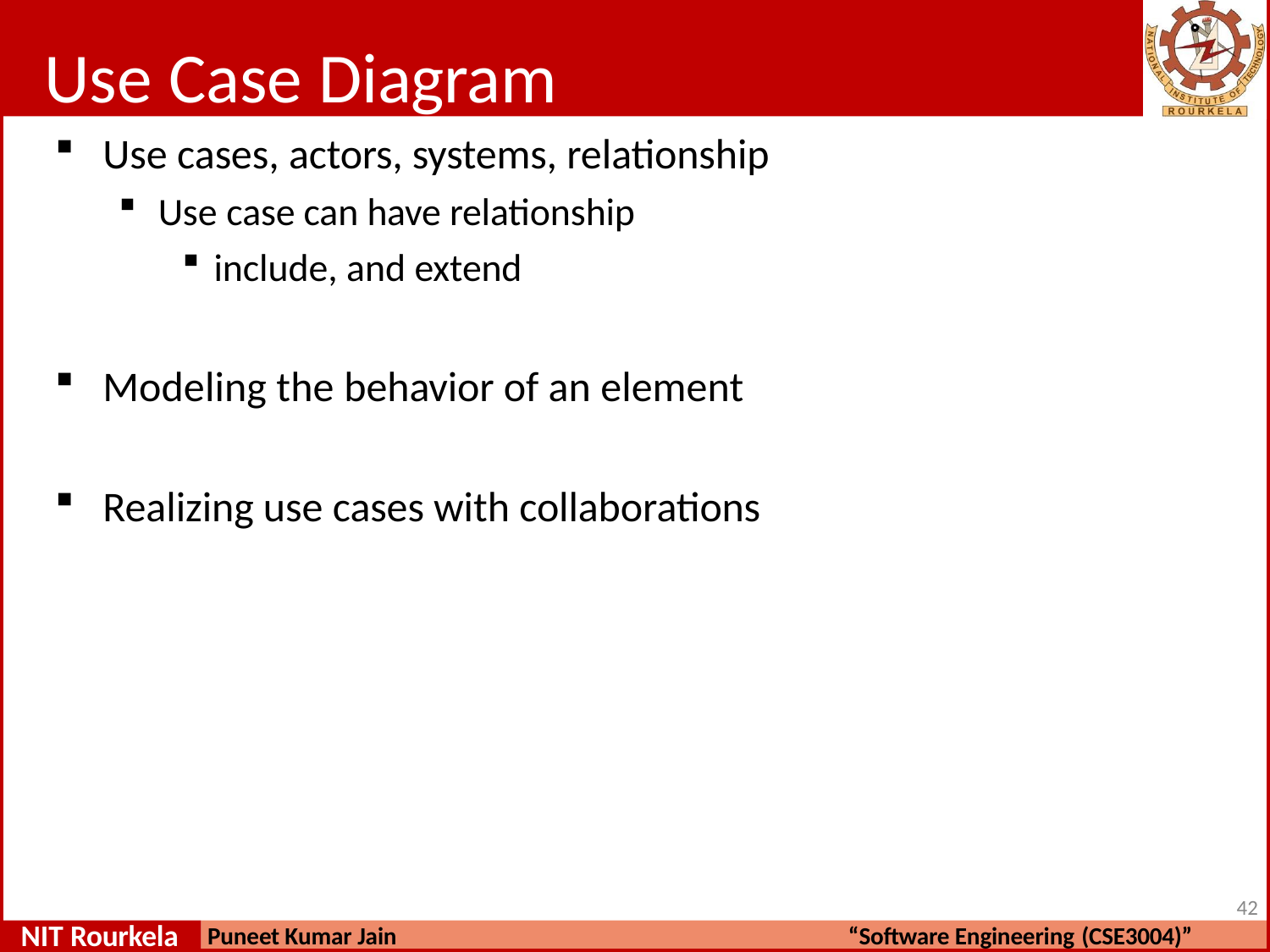

# Use Case Diagram
Use cases, actors, systems, relationship
Use case can have relationship
include, and extend

Modeling the behavior of an element

Realizing use cases with collaborations
42
NIT Rourkela
Puneet Kumar Jain
“Software Engineering (CSE3004)”